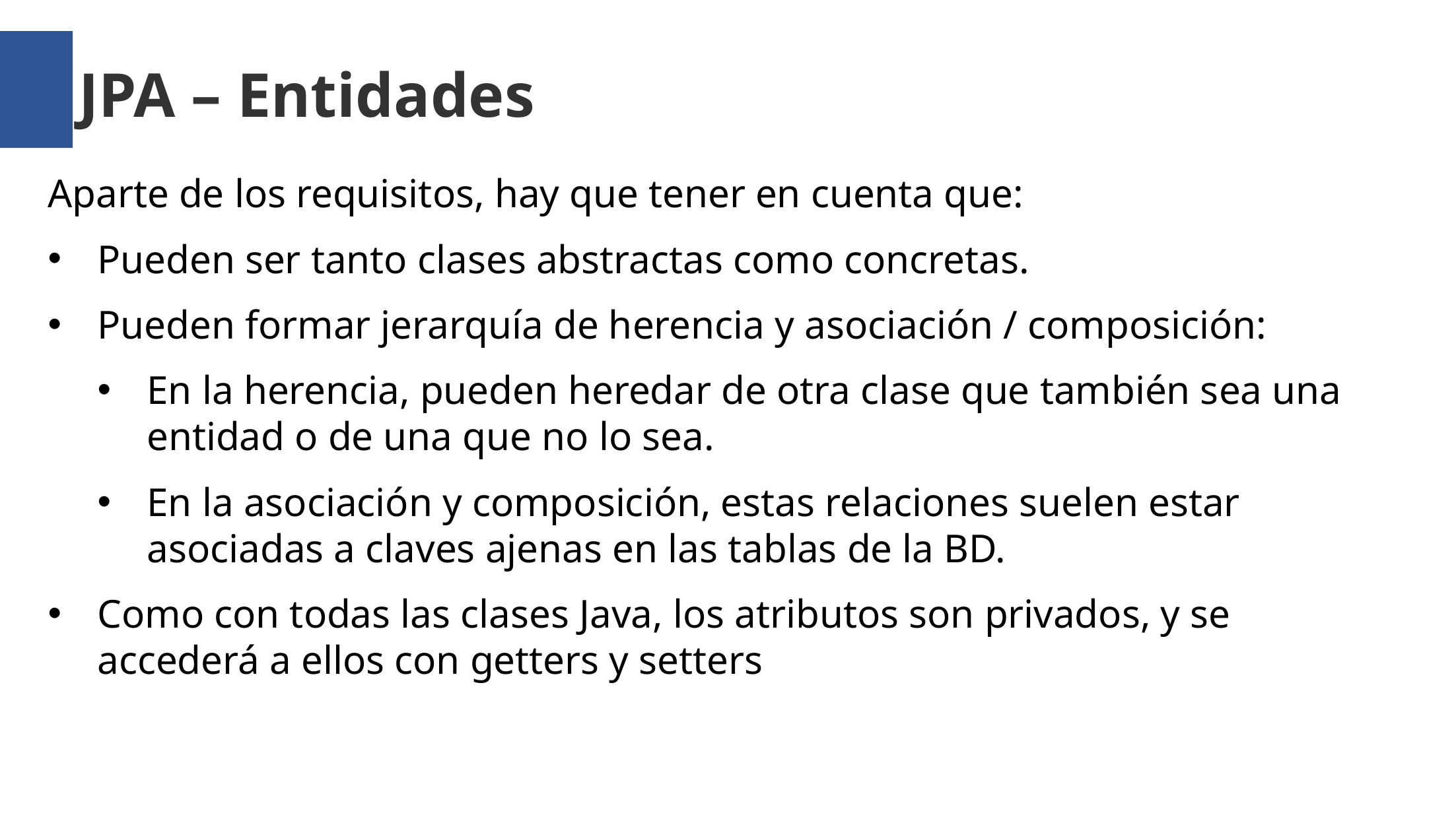

JPA – Entidades
Aparte de los requisitos, hay que tener en cuenta que:
Pueden ser tanto clases abstractas como concretas.
Pueden formar jerarquía de herencia y asociación / composición:
En la herencia, pueden heredar de otra clase que también sea una entidad o de una que no lo sea.
En la asociación y composición, estas relaciones suelen estar asociadas a claves ajenas en las tablas de la BD.
Como con todas las clases Java, los atributos son privados, y se accederá a ellos con getters y setters